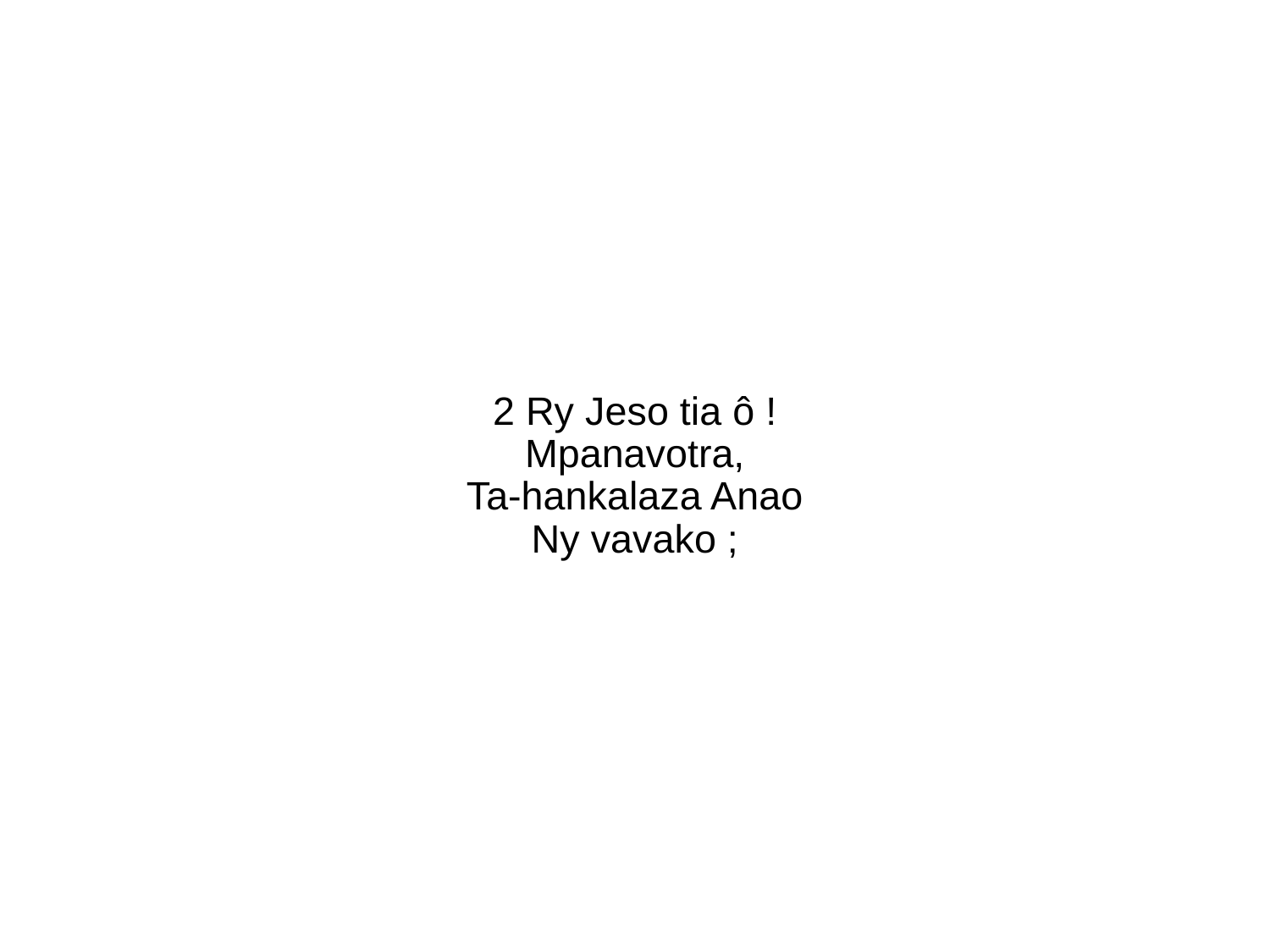

2 Ry Jeso tia ô !
Mpanavotra,
Ta-hankalaza Anao
Ny vavako ;